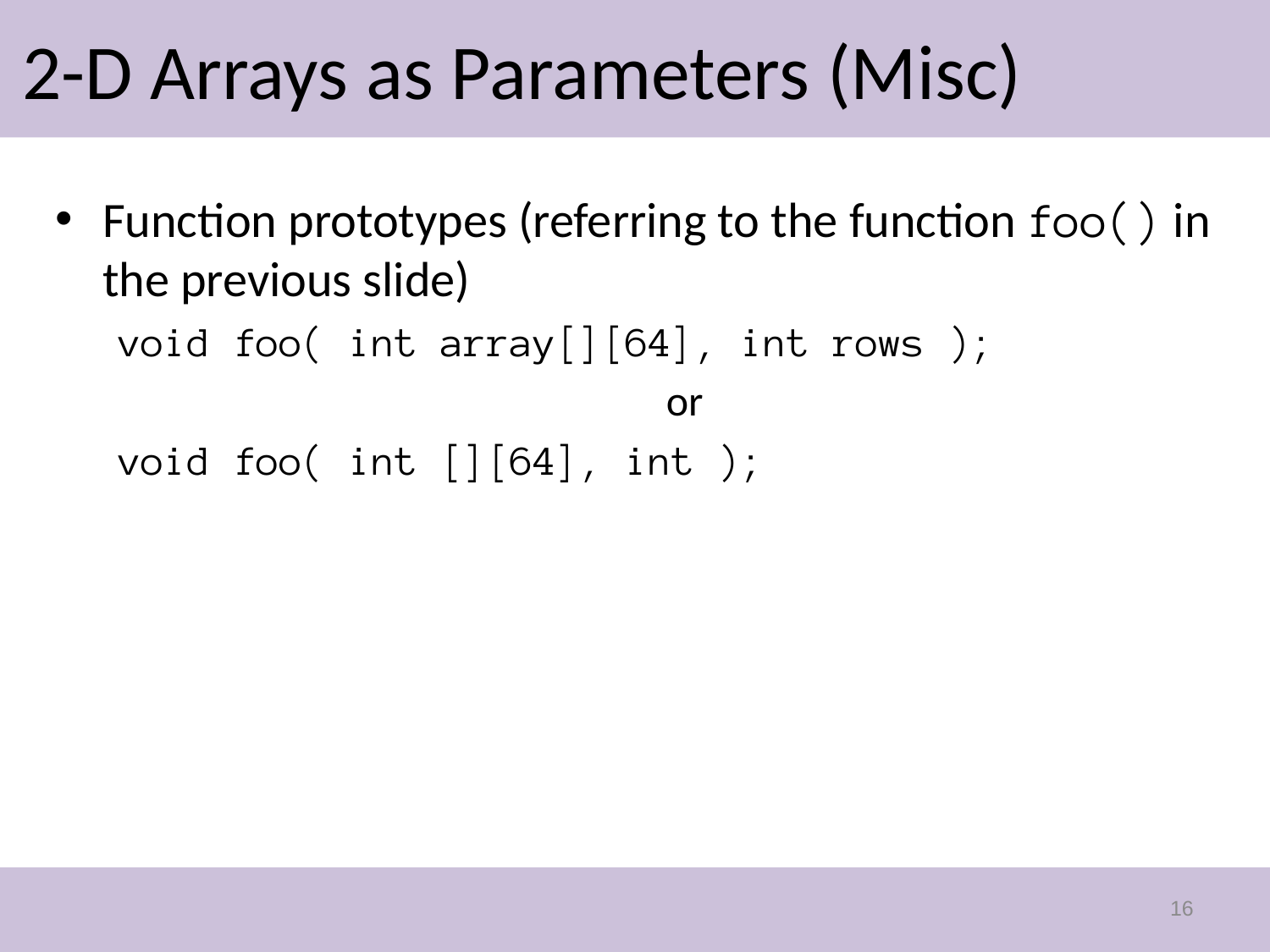

# 2-D Arrays as Parameters (Misc)
Function prototypes (referring to the function foo() in the previous slide)
void foo( int array[][64], int rows );
					or
void foo( int [][64], int );

16